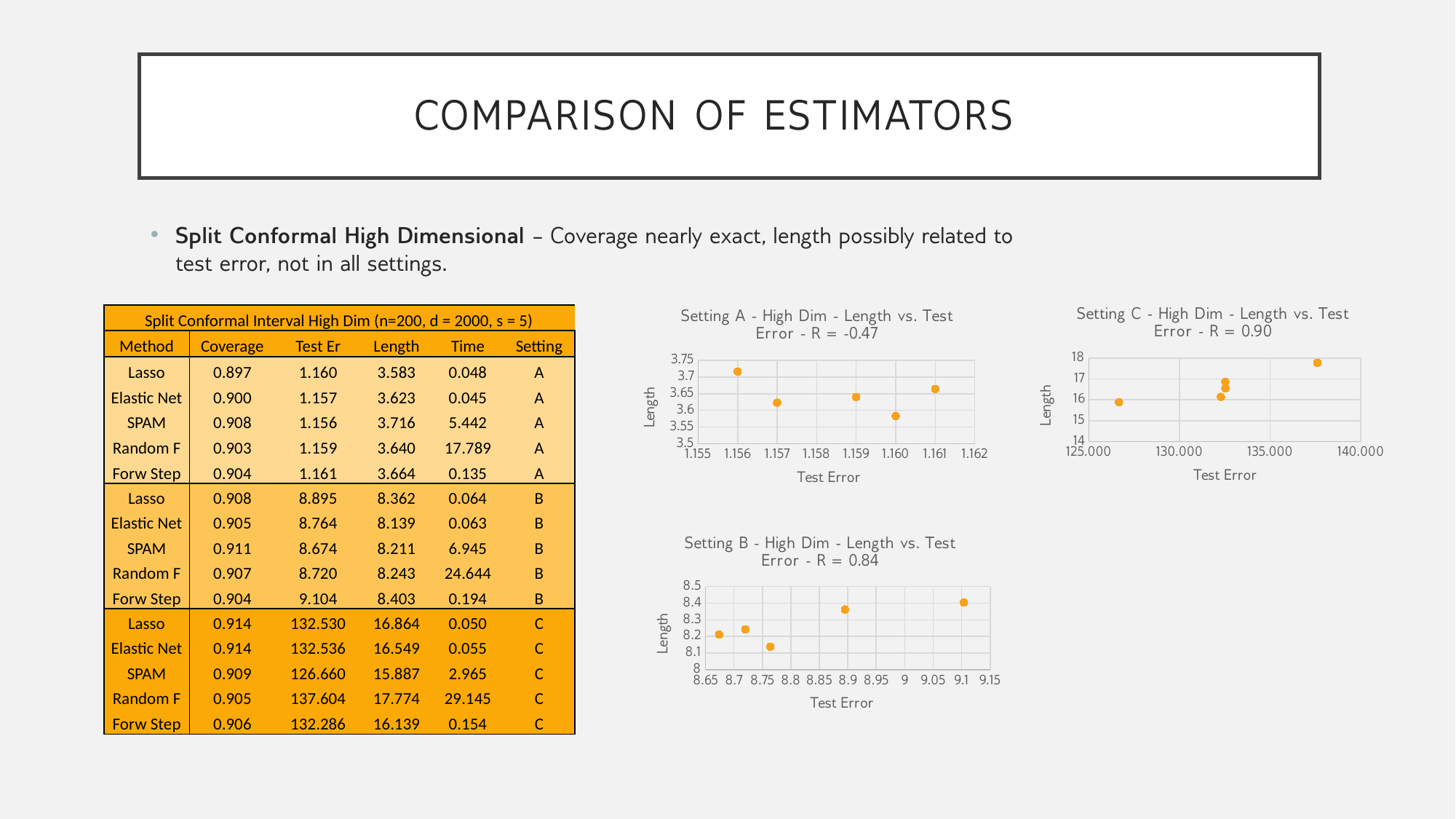

Comparison Of Estimators
Split Conformal High Dimensional – Coverage nearly exact, length possibly related to test error, not in all settings.

### Chart: Setting C - High Dim - Length vs. Test Error - R = 0.90

| Category |  |
|---|---|

### Chart: Setting A - High Dim - Length vs. Test Error - R = -0.47

| Category |  |
|---|---|
| Split Conformal Interval High Dim (n=200, d = 2000, s = 5) |  |  |  |  |  |
| --- | --- | --- | --- | --- | --- |
| Method | Coverage | Test Er | Length | Time | Setting |
| Lasso | 0.897 | 1.160 | 3.583 | 0.048 | A |
| Elastic Net | 0.900 | 1.157 | 3.623 | 0.045 | A |
| SPAM | 0.908 | 1.156 | 3.716 | 5.442 | A |
| Random F | 0.903 | 1.159 | 3.640 | 17.789 | A |
| Forw Step | 0.904 | 1.161 | 3.664 | 0.135 | A |
| Lasso | 0.908 | 8.895 | 8.362 | 0.064 | B |
| Elastic Net | 0.905 | 8.764 | 8.139 | 0.063 | B |
| SPAM | 0.911 | 8.674 | 8.211 | 6.945 | B |
| Random F | 0.907 | 8.720 | 8.243 | 24.644 | B |
| Forw Step | 0.904 | 9.104 | 8.403 | 0.194 | B |
| Lasso | 0.914 | 132.530 | 16.864 | 0.050 | C |
| Elastic Net | 0.914 | 132.536 | 16.549 | 0.055 | C |
| SPAM | 0.909 | 126.660 | 15.887 | 2.965 | C |
| Random F | 0.905 | 137.604 | 17.774 | 29.145 | C |
| Forw Step | 0.906 | 132.286 | 16.139 | 0.154 | C |

### Chart: Setting B - High Dim - Length vs. Test Error - R = 0.84

| Category |  |
|---|---|